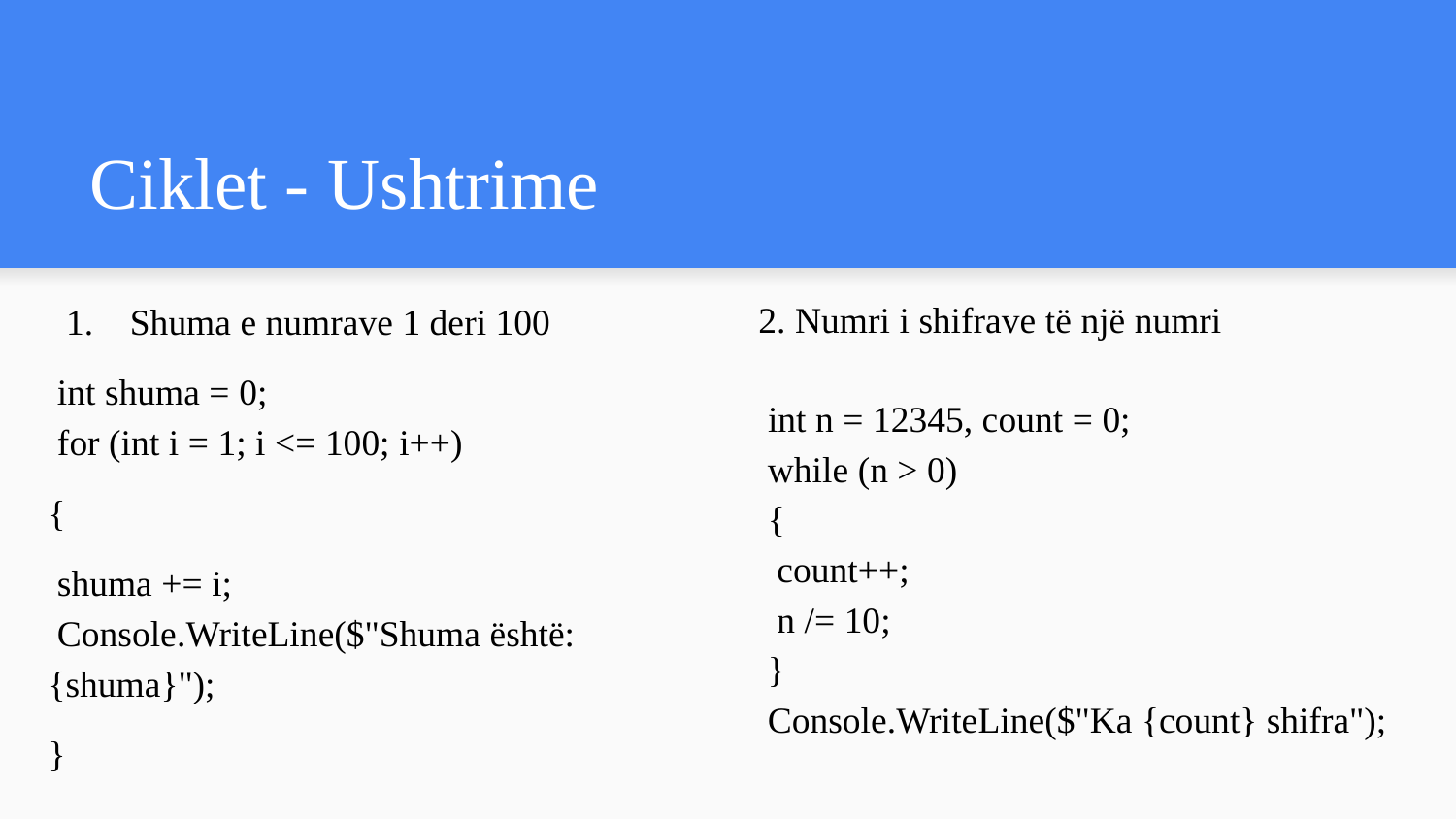

# Ciklet - Ushtrime
2. Numri i shifrave të një numri
 int n = 12345, count = 0;
 while (n > 0)
 {
  count++;
  n /= 10;
 }
 Console.WriteLine($"Ka {count} shifra");

 Shuma e numrave 1 deri 100
 int shuma = 0;
 for (int i = 1; i <= 100; i++)
{
 shuma += i;
 Console.WriteLine($"Shuma është: {shuma}");
}